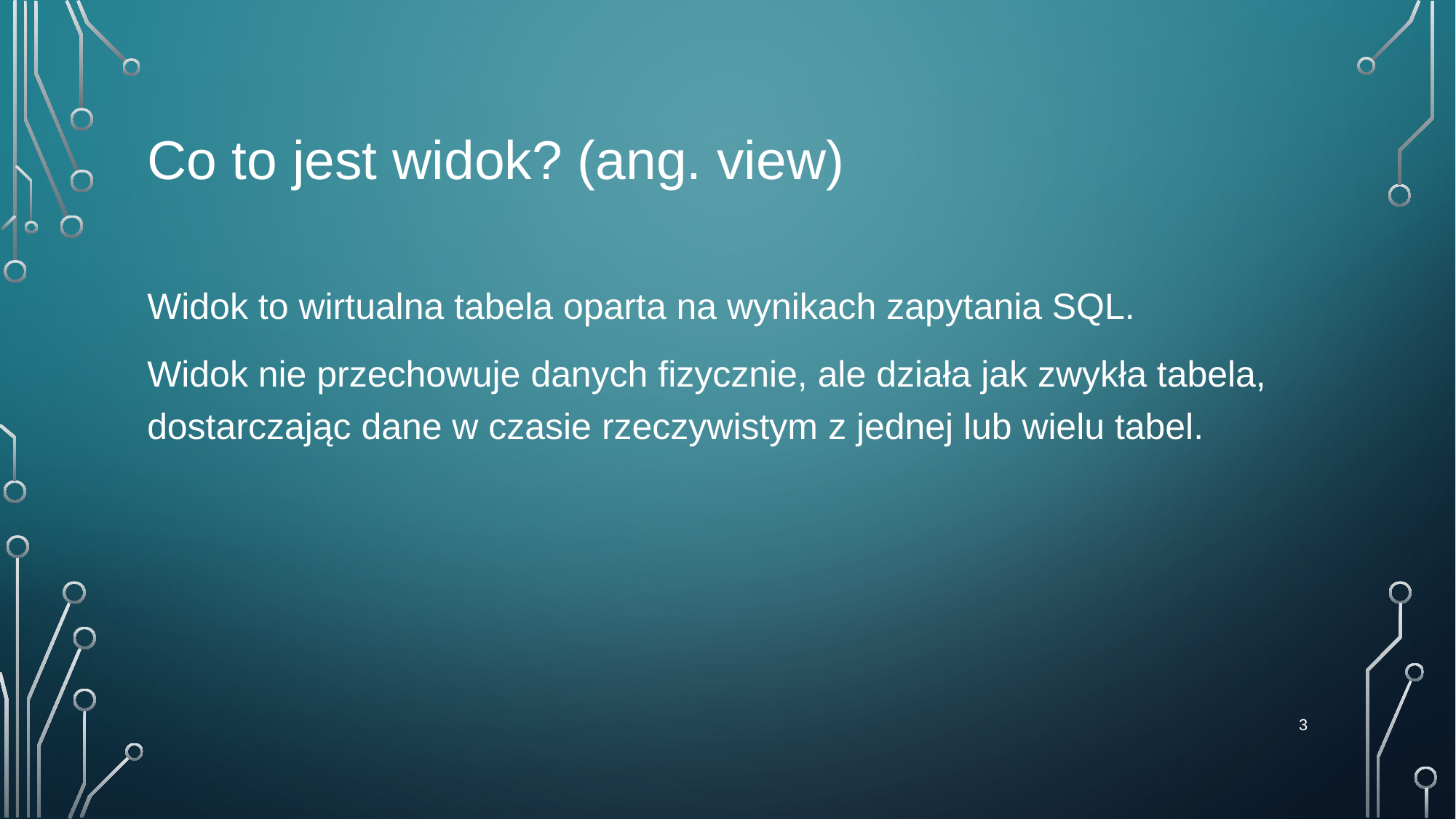

# Co to jest widok? (ang. view)
Widok to wirtualna tabela oparta na wynikach zapytania SQL.
Widok nie przechowuje danych fizycznie, ale działa jak zwykła tabela, dostarczając dane w czasie rzeczywistym z jednej lub wielu tabel.
3